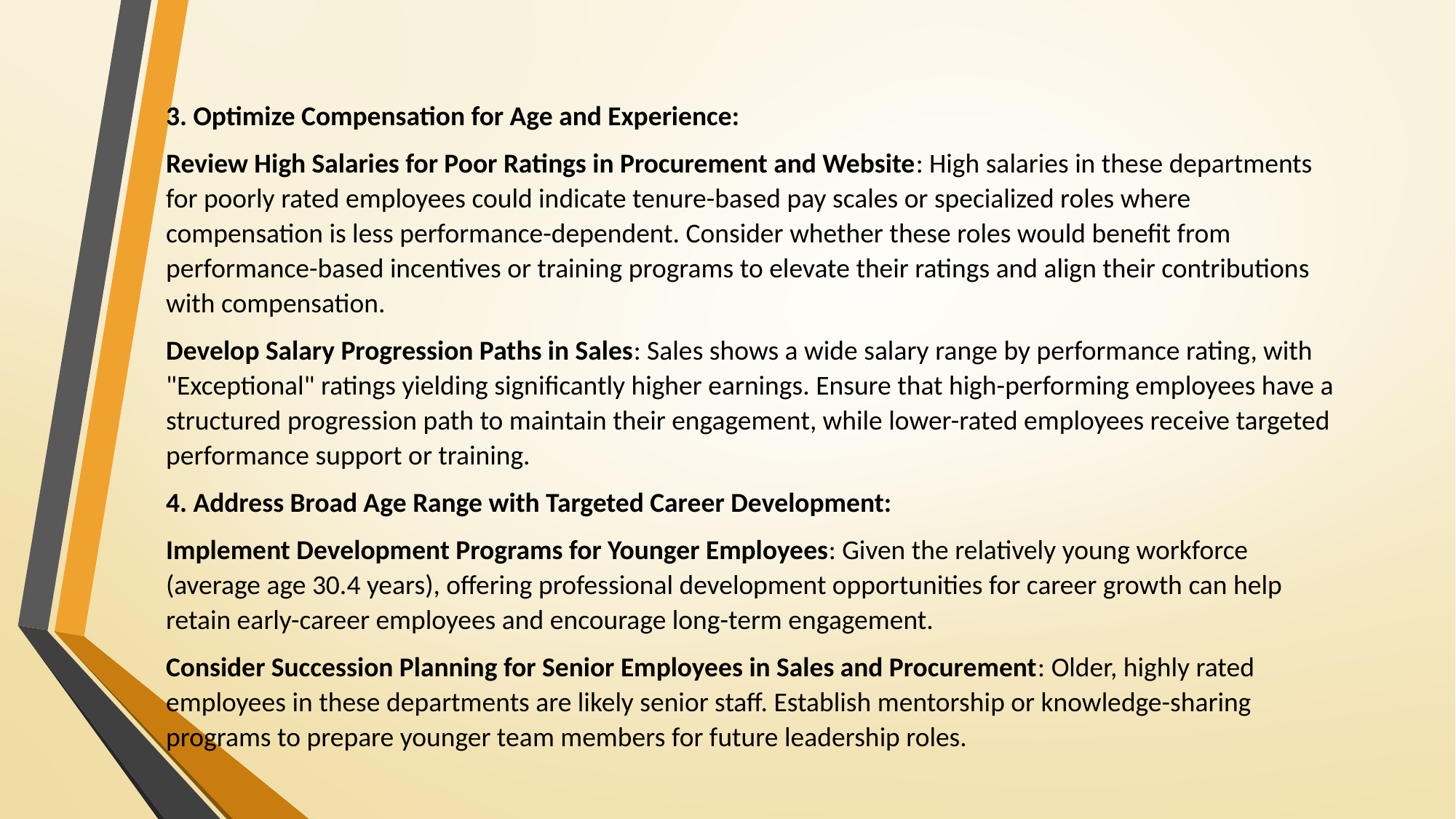

3. Optimize Compensation for Age and Experience:
Review High Salaries for Poor Ratings in Procurement and Website: High salaries in these departments for poorly rated employees could indicate tenure-based pay scales or specialized roles where compensation is less performance-dependent. Consider whether these roles would benefit from performance-based incentives or training programs to elevate their ratings and align their contributions with compensation.
Develop Salary Progression Paths in Sales: Sales shows a wide salary range by performance rating, with "Exceptional" ratings yielding significantly higher earnings. Ensure that high-performing employees have a structured progression path to maintain their engagement, while lower-rated employees receive targeted performance support or training.
4. Address Broad Age Range with Targeted Career Development:
Implement Development Programs for Younger Employees: Given the relatively young workforce (average age 30.4 years), offering professional development opportunities for career growth can help retain early-career employees and encourage long-term engagement.
Consider Succession Planning for Senior Employees in Sales and Procurement: Older, highly rated employees in these departments are likely senior staff. Establish mentorship or knowledge-sharing programs to prepare younger team members for future leadership roles.